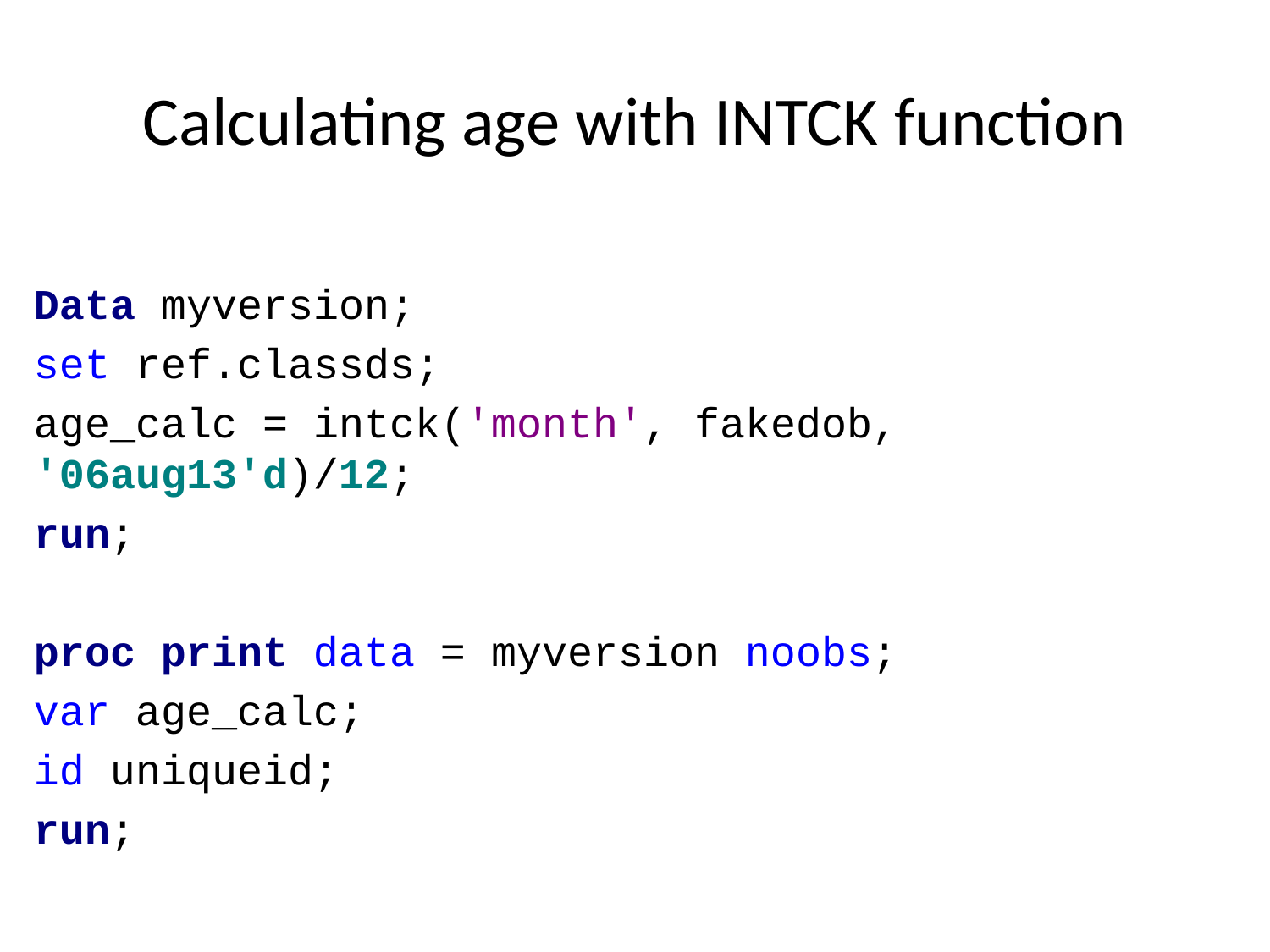

# Calculating age with INTCK function

Data myversion;
set ref.classds;
age_calc = intck('month', fakedob, '06aug13'd)/12;
run;

proc print data = myversion noobs;
var age_calc;
id uniqueid;
run;